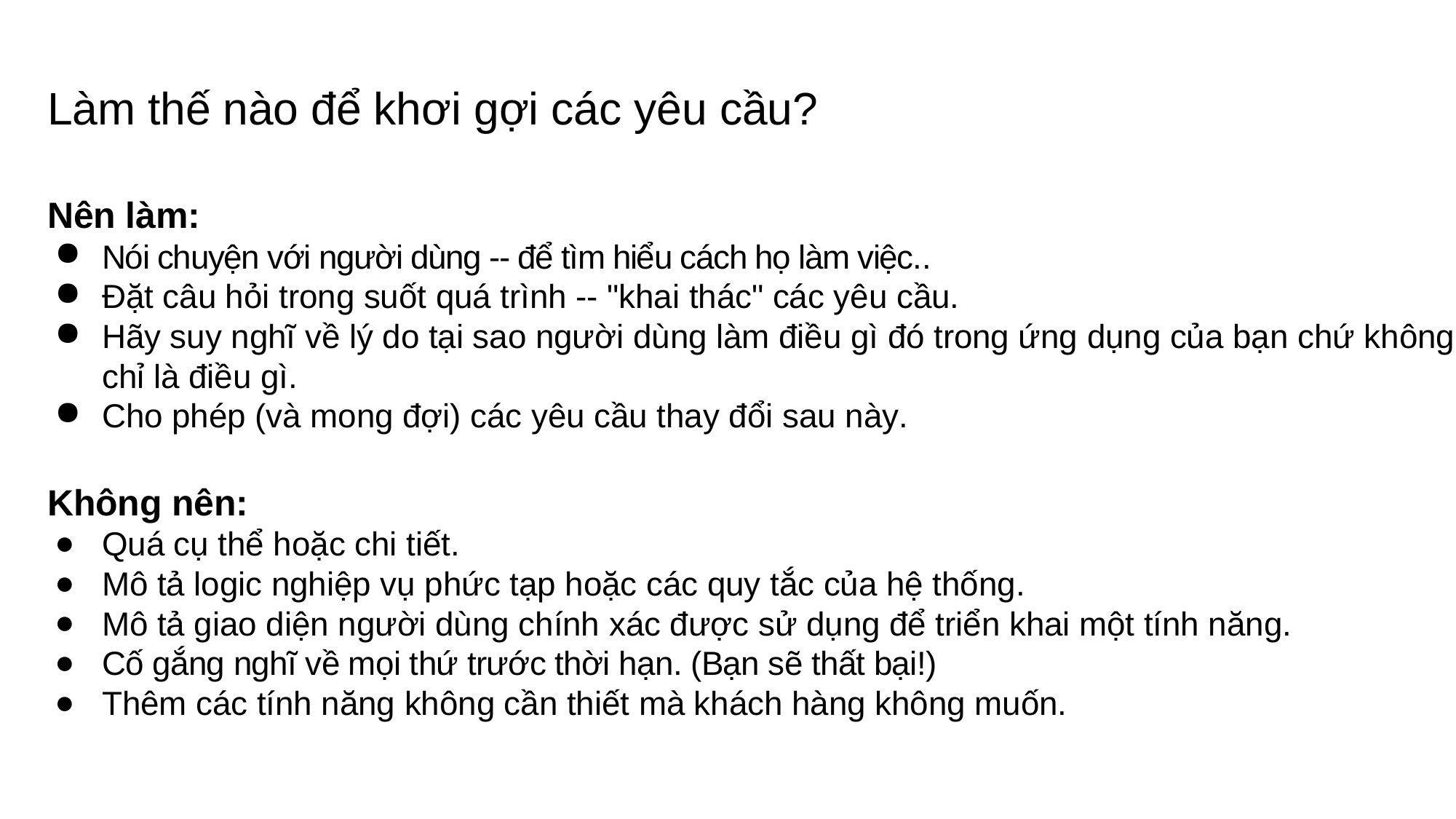

# Làm thế nào để khơi gợi các yêu cầu?
Nên làm:
Nói chuyện với người dùng -- để tìm hiểu cách họ làm việc..
Đặt câu hỏi trong suốt quá trình -- "khai thác" các yêu cầu.
Hãy suy nghĩ về lý do tại sao người dùng làm điều gì đó trong ứng dụng của bạn chứ không chỉ là điều gì.
Cho phép (và mong đợi) các yêu cầu thay đổi sau này.

Không nên:
Quá cụ thể hoặc chi tiết.
Mô tả logic nghiệp vụ phức tạp hoặc các quy tắc của hệ thống.
Mô tả giao diện người dùng chính xác được sử dụng để triển khai một tính năng.
Cố gắng nghĩ về mọi thứ trước thời hạn. (Bạn sẽ thất bại!)
Thêm các tính năng không cần thiết mà khách hàng không muốn.